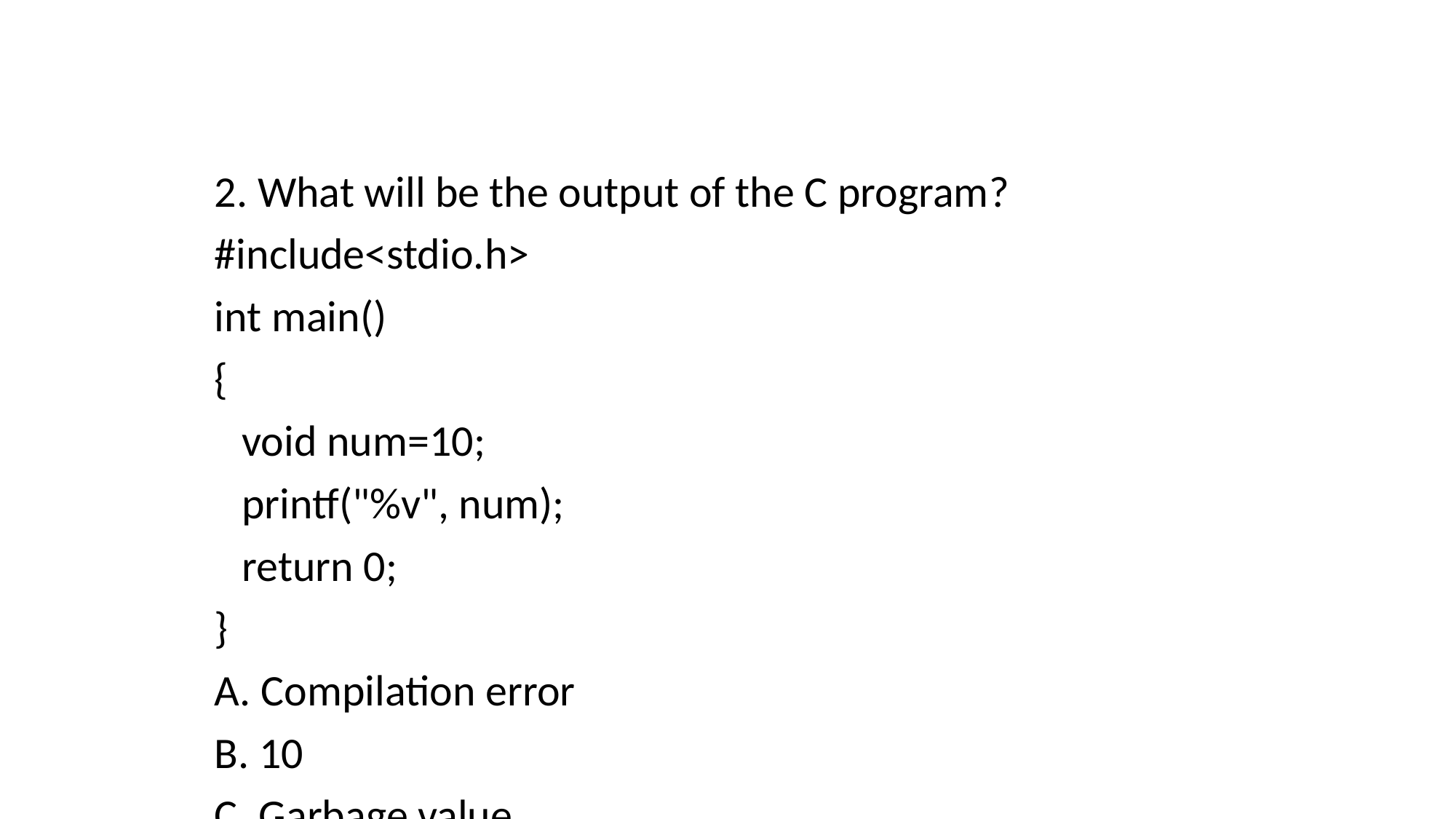

2. What will be the output of the C program?
#include<stdio.h>
int main()
{
	void num=10;
	printf("%v", num);
	return 0;
}
A. Compilation error
B. 10
C. Garbage value
D. 0